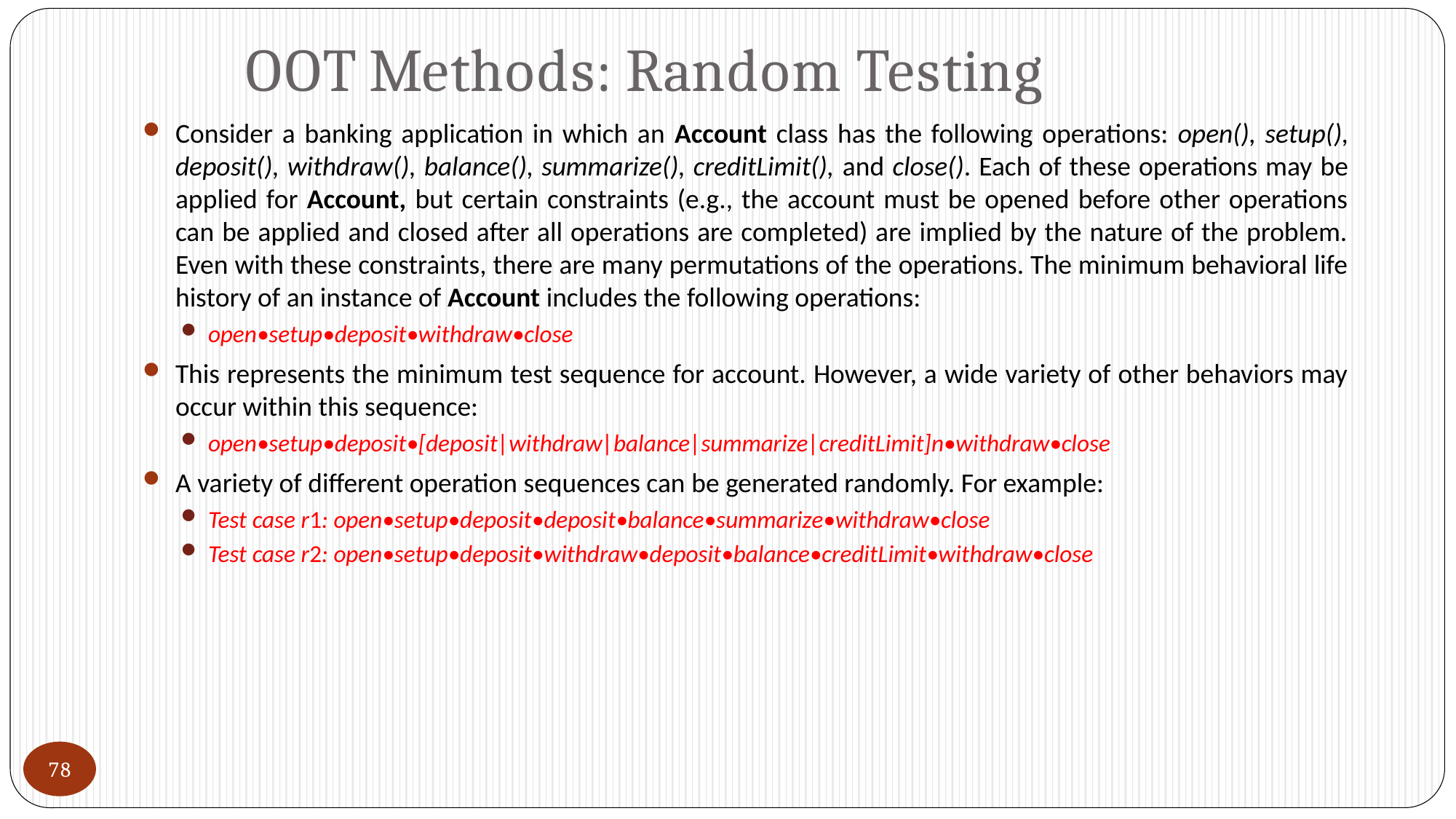

# OOT Methods: Random Testing
Consider a banking application in which an Account class has the following operations: open(), setup(), deposit(), withdraw(), balance(), summarize(), creditLimit(), and close(). Each of these operations may be applied for Account, but certain constraints (e.g., the account must be opened before other operations can be applied and closed after all operations are completed) are implied by the nature of the problem. Even with these constraints, there are many permutations of the operations. The minimum behavioral life history of an instance of Account includes the following operations:
open•setup•deposit•withdraw•close
This represents the minimum test sequence for account. However, a wide variety of other behaviors may occur within this sequence:
open•setup•deposit•[deposit|withdraw|balance|summarize|creditLimit]n•withdraw•close
A variety of different operation sequences can be generated randomly. For example:
Test case r1: open•setup•deposit•deposit•balance•summarize•withdraw•close
Test case r2: open•setup•deposit•withdraw•deposit•balance•creditLimit•withdraw•close
78